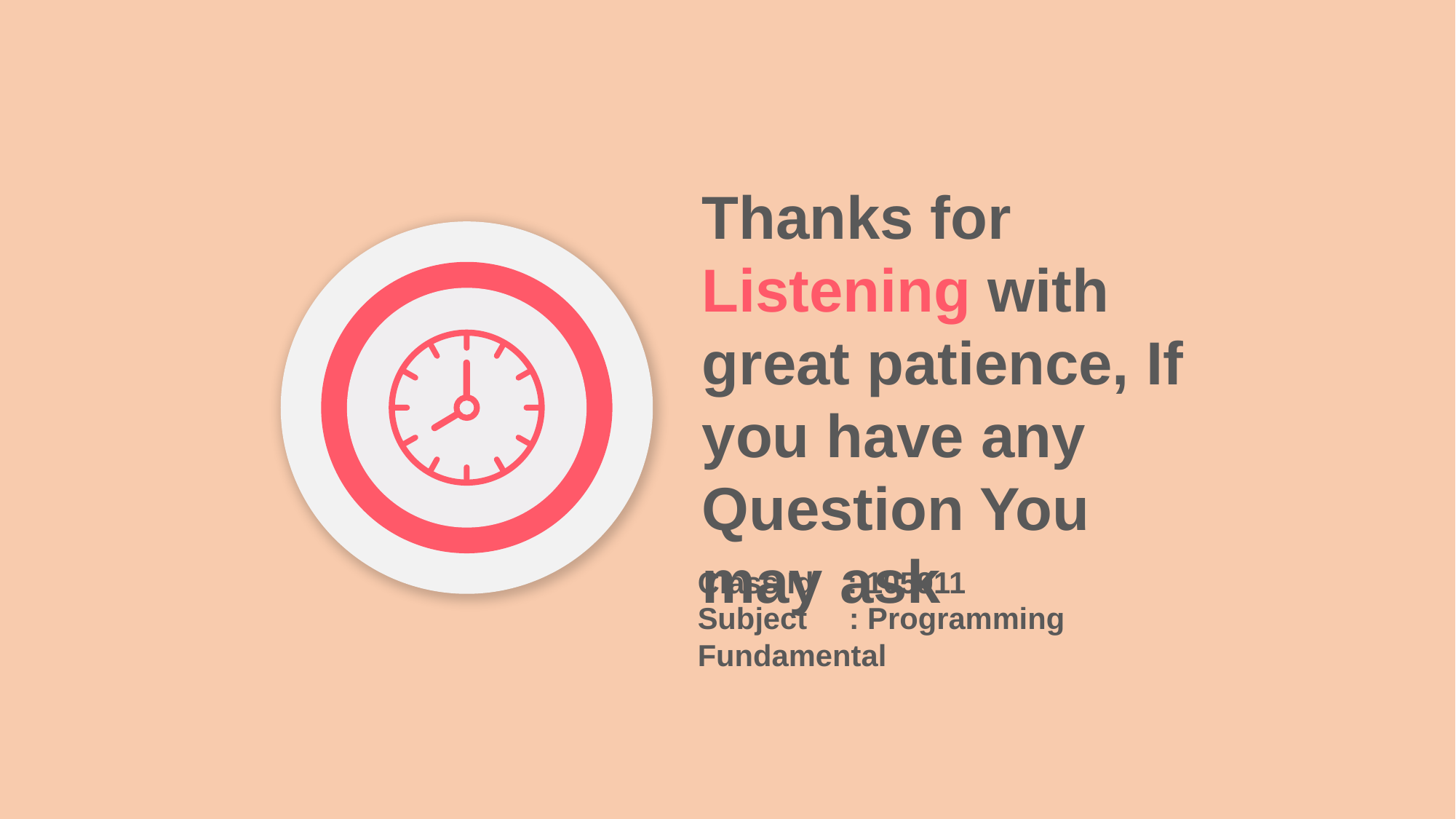

Thanks for Listening with great patience, If you have any Question You may ask
Class Id    : 105911
Subject     : Programming Fundamental